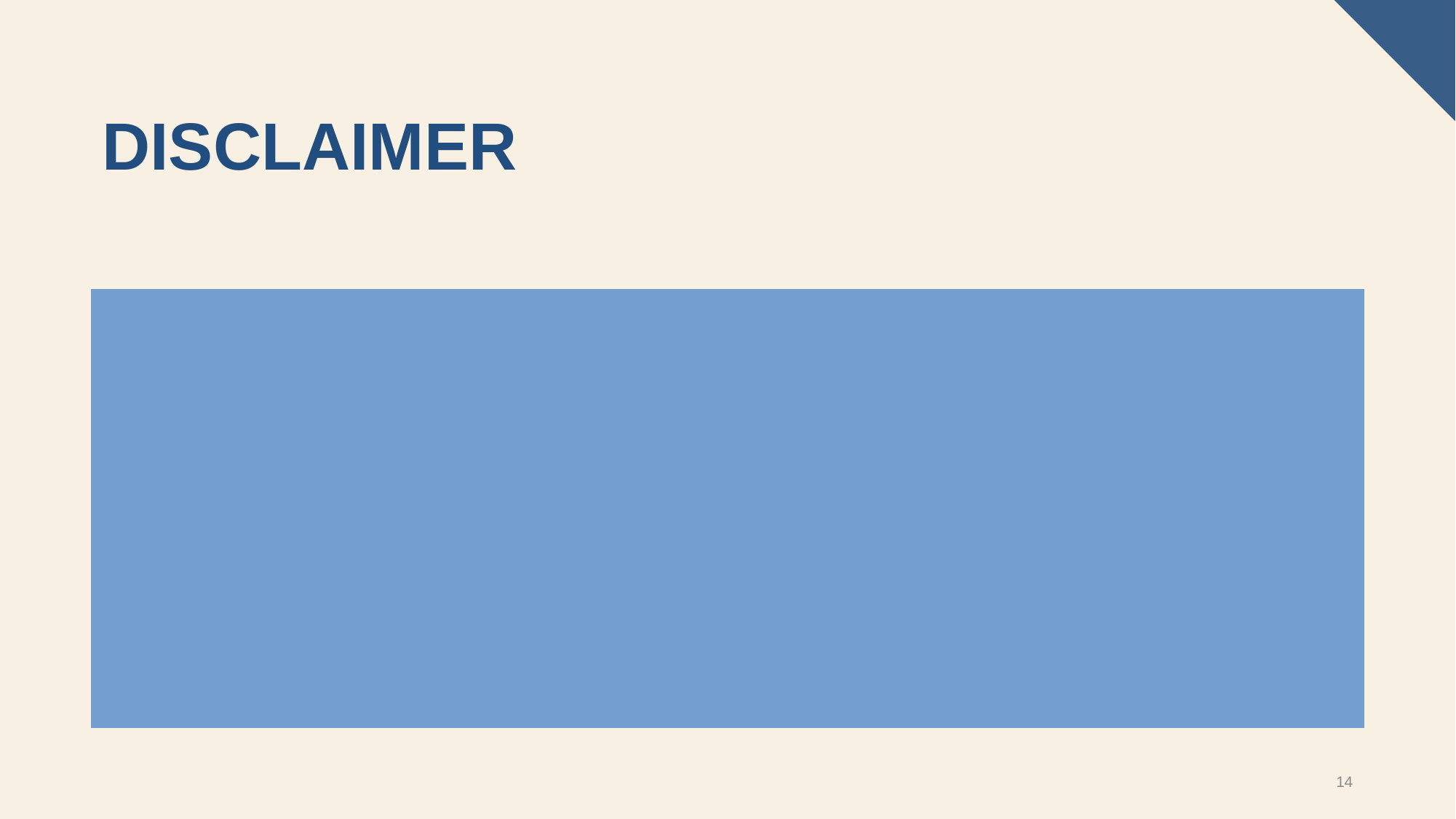

# Disclaimer
AdventourWork is public data and that knowledge might interfere with my tests
Minimal Spanning Tree calculation is not working yet, currently all tables and columns are passed to Prompt (700+ rows...)

14